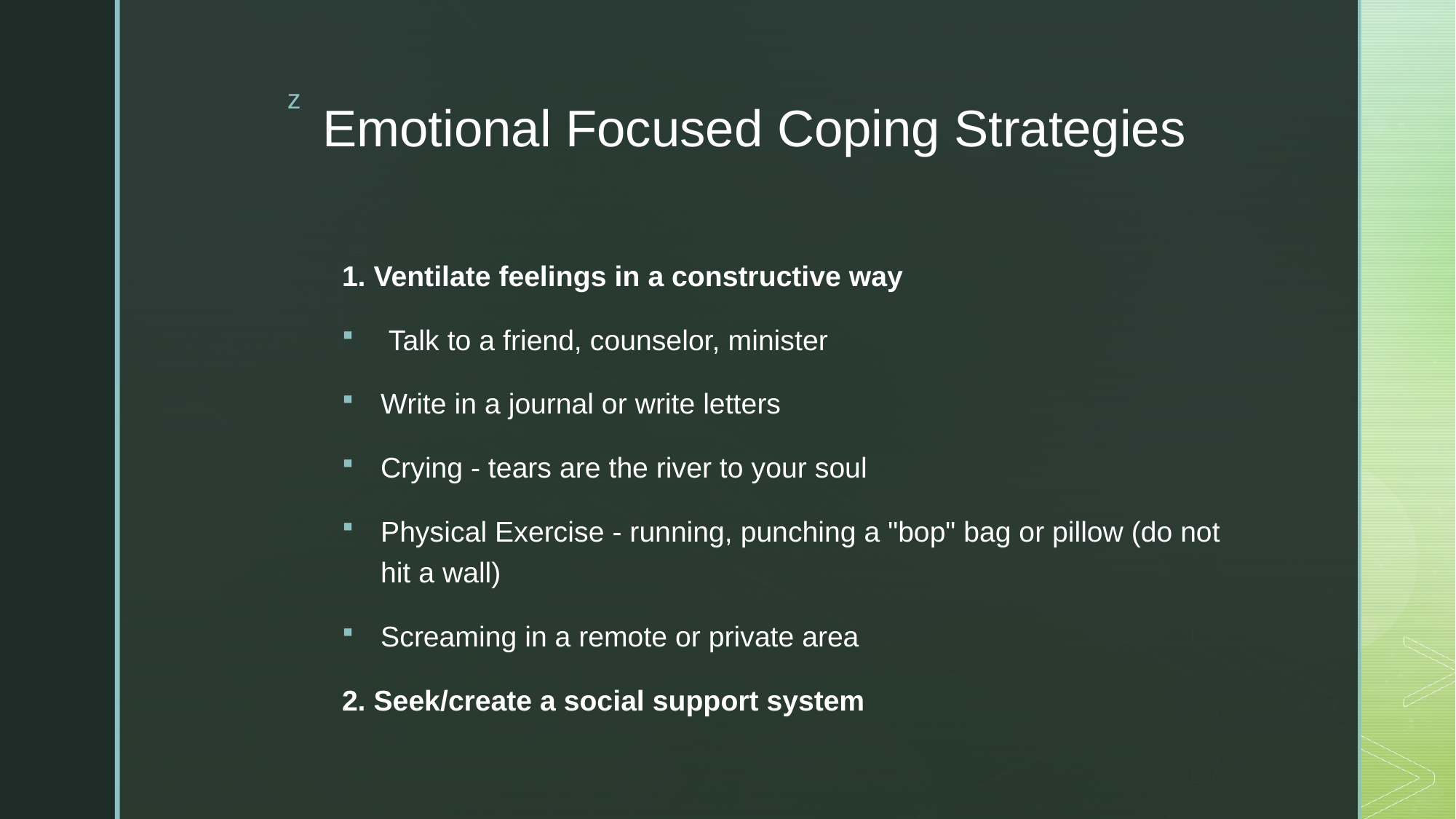

# Emotional Focused Coping Strategies
1. Ventilate feelings in a constructive way
 Talk to a friend, counselor, minister
Write in a journal or write letters
Crying - tears are the river to your soul
Physical Exercise - running, punching a "bop" bag or pillow (do not hit a wall)
Screaming in a remote or private area
2. Seek/create a social support system